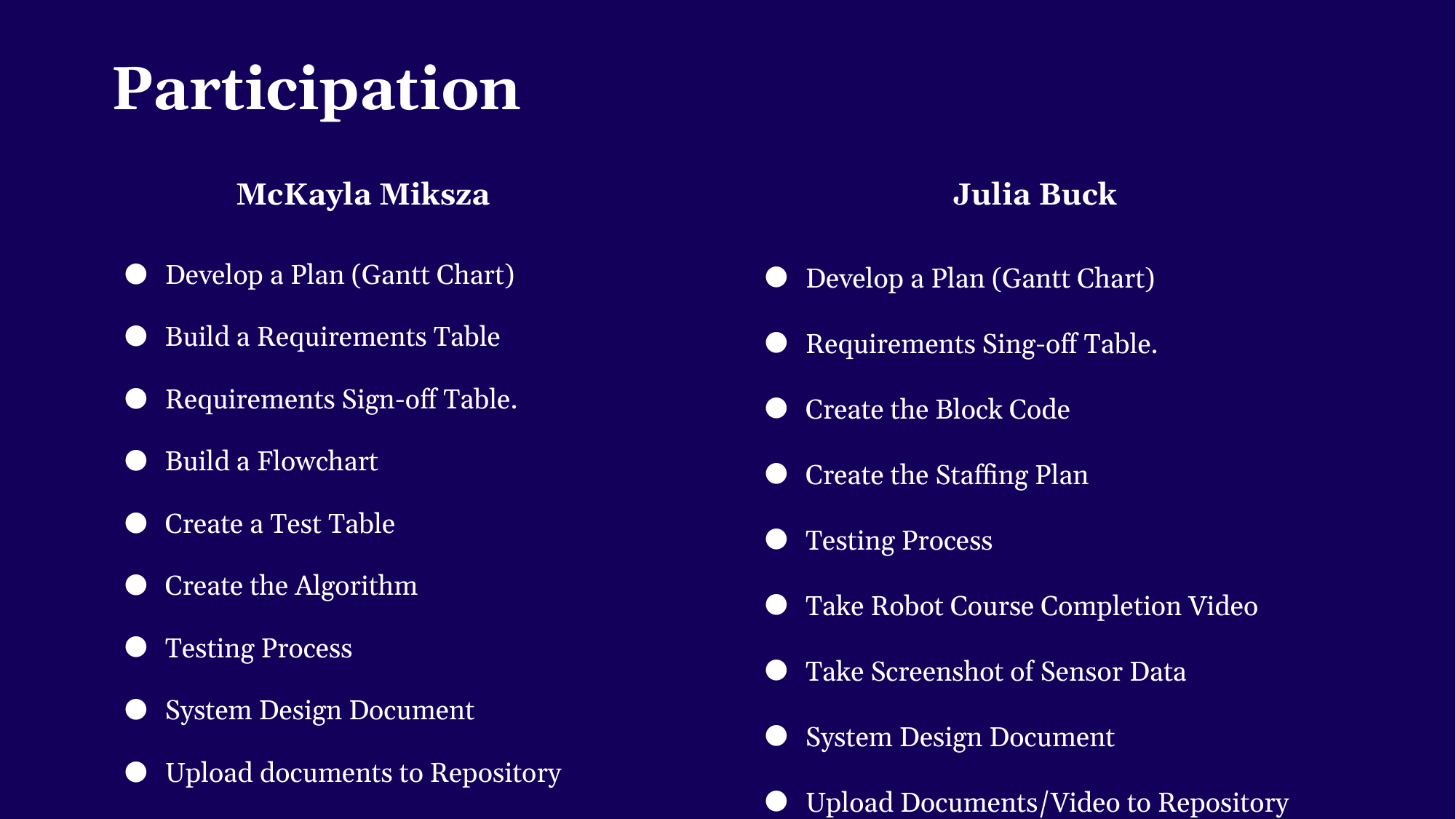

# Participation
McKayla Miksza
Julia Buck
Develop a Plan (Gantt Chart)
Build a Requirements Table
Requirements Sign-off Table.
Build a Flowchart
Create a Test Table
Create the Algorithm
Testing Process
System Design Document
Upload documents to Repository

Develop a Plan (Gantt Chart)
Requirements Sing-off Table.
Create the Block Code
Create the Staffing Plan
Testing Process
Take Robot Course Completion Video
Take Screenshot of Sensor Data
System Design Document
Upload Documents/Video to Repository